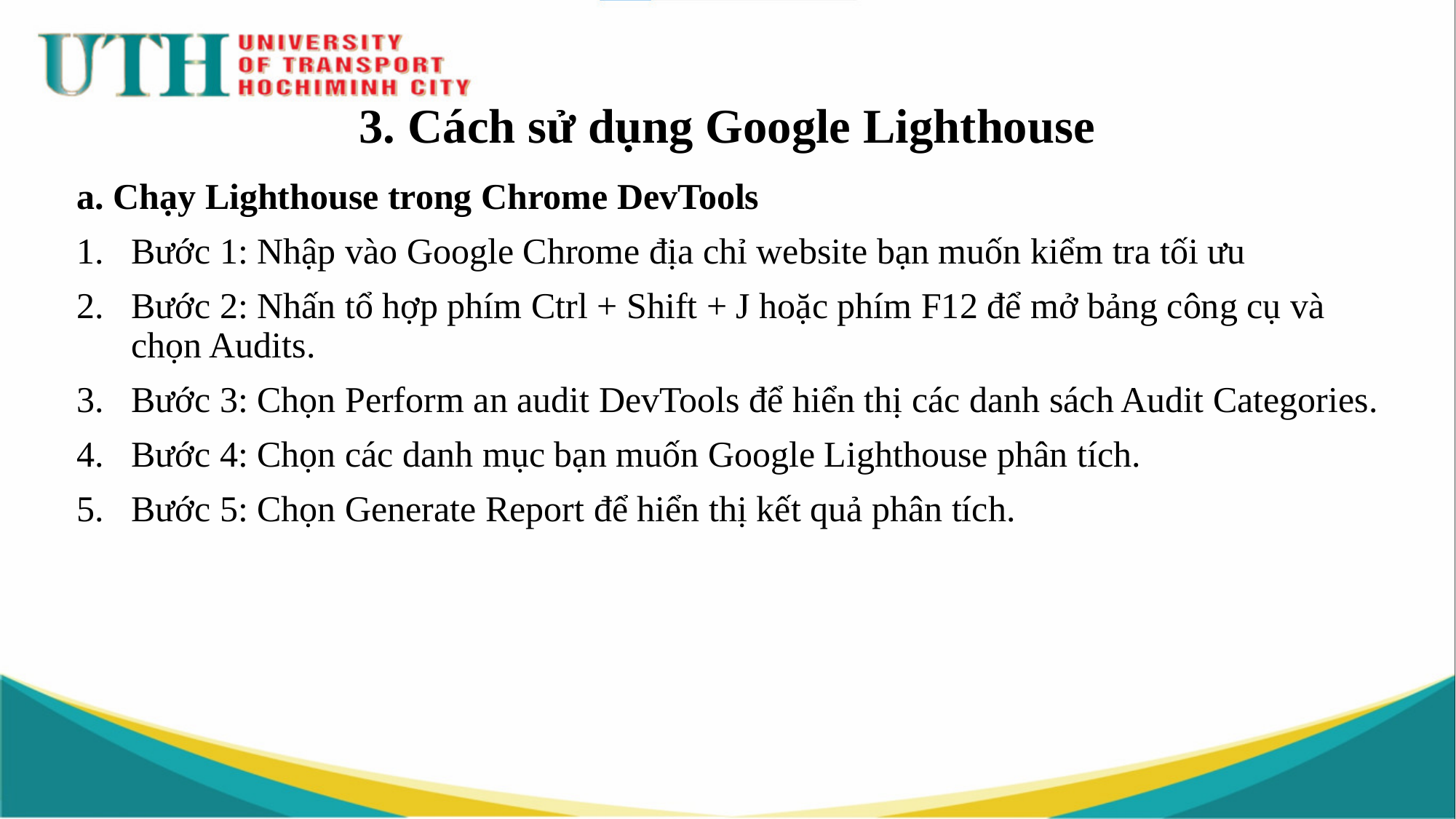

# 3. Cách sử dụng Google Lighthouse
a. Chạy Lighthouse trong Chrome DevTools
Bước 1: Nhập vào Google Chrome địa chỉ website bạn muốn kiểm tra tối ưu
Bước 2: Nhấn tổ hợp phím Ctrl + Shift + J hoặc phím F12 để mở bảng công cụ và chọn Audits.
Bước 3: Chọn Perform an audit DevTools để hiển thị các danh sách Audit Categories.
Bước 4: Chọn các danh mục bạn muốn Google Lighthouse phân tích.
Bước 5: Chọn Generate Report để hiển thị kết quả phân tích.
11